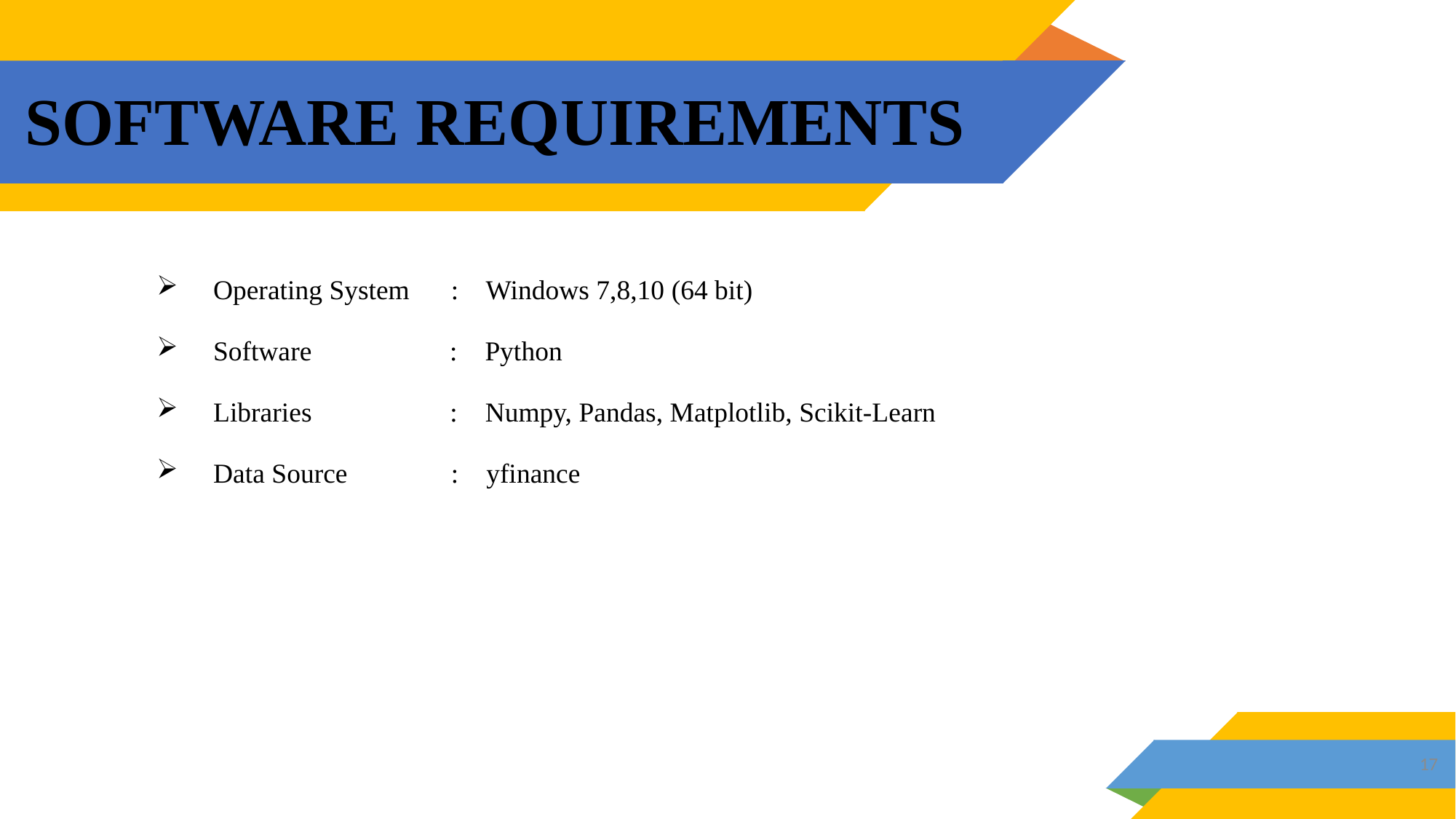

# SOFTWARE REQUIREMENTS
Operating System      :    Windows 7,8,10 (64 bit)
Software                    :    Python
Libraries                    :    Numpy, Pandas, Matplotlib, Scikit-Learn
Data Source               :    yfinance
17